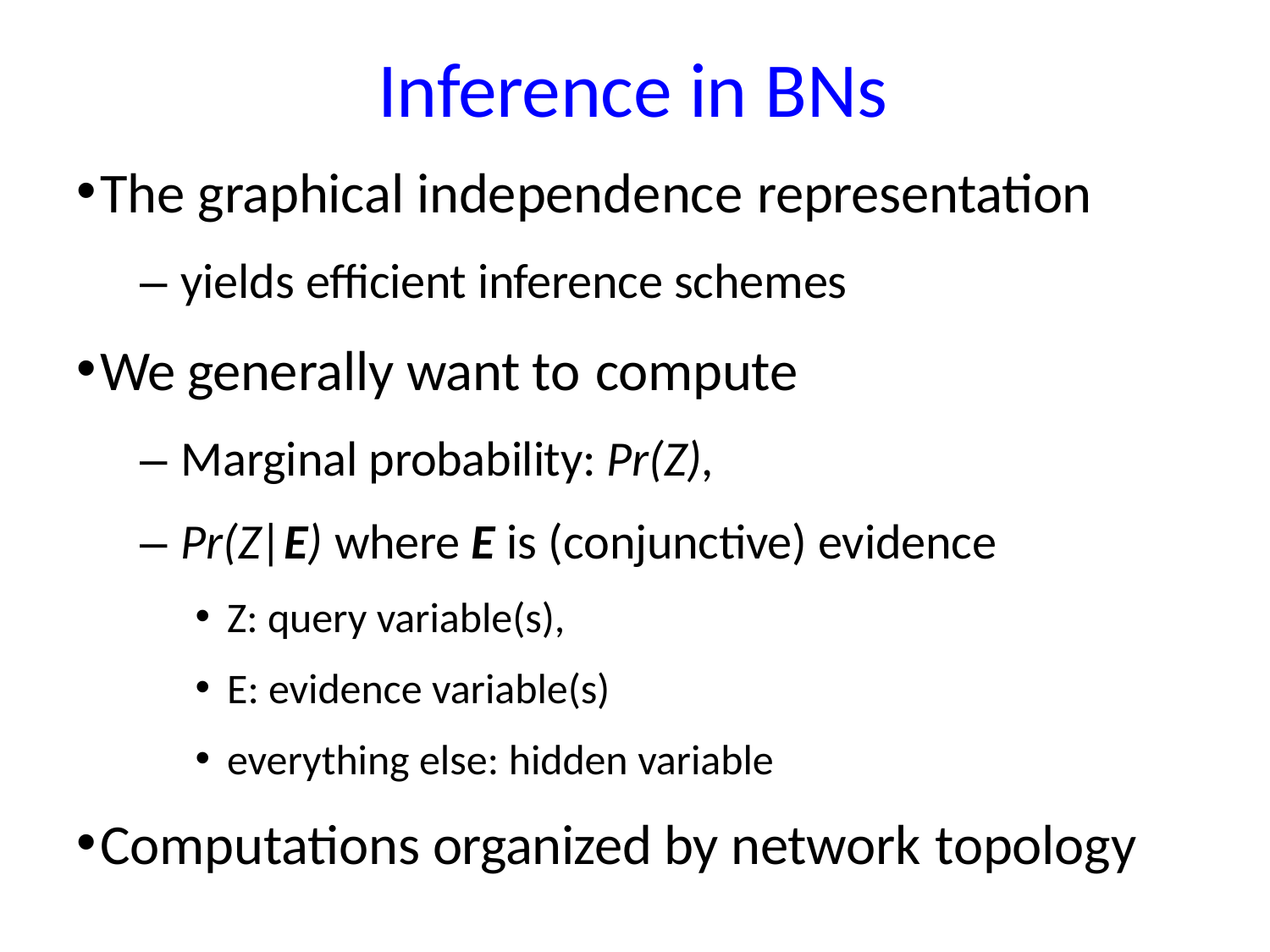

# Inference in BNs
The graphical independence representation
– yields efficient inference schemes
We generally want to compute
– Marginal probability: Pr(Z),
– Pr(Z|E) where E is (conjunctive) evidence
Z: query variable(s),
E: evidence variable(s)
everything else: hidden variable
Computations organized by network topology